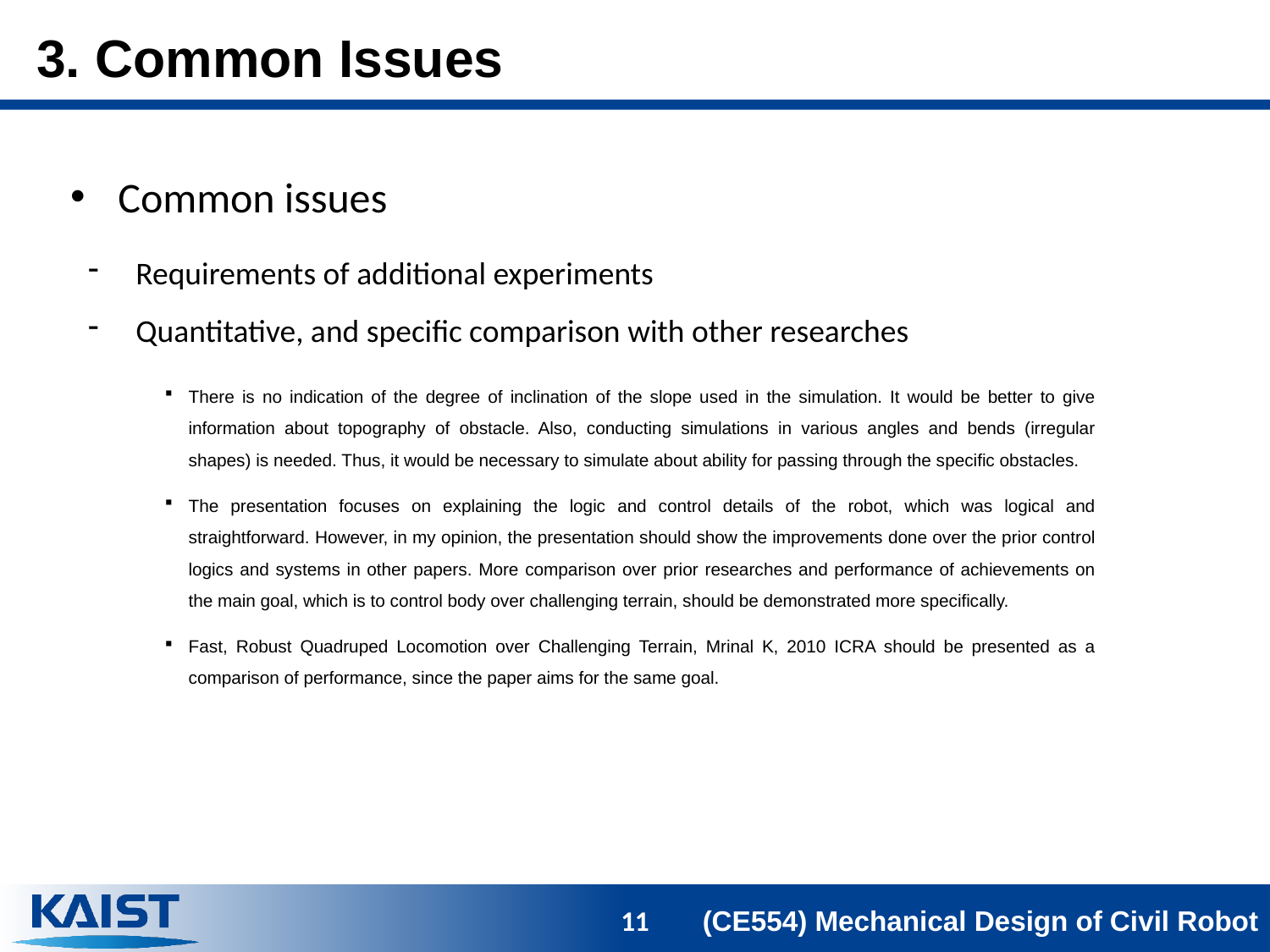

# 3. Common Issues
Common issues
Requirements of additional experiments
Quantitative, and specific comparison with other researches
There is no indication of the degree of inclination of the slope used in the simulation. It would be better to give information about topography of obstacle. Also, conducting simulations in various angles and bends (irregular shapes) is needed. Thus, it would be necessary to simulate about ability for passing through the specific obstacles.
The presentation focuses on explaining the logic and control details of the robot, which was logical and straightforward. However, in my opinion, the presentation should show the improvements done over the prior control logics and systems in other papers. More comparison over prior researches and performance of achievements on the main goal, which is to control body over challenging terrain, should be demonstrated more specifically.
Fast, Robust Quadruped Locomotion over Challenging Terrain, Mrinal K, 2010 ICRA should be presented as a comparison of performance, since the paper aims for the same goal.